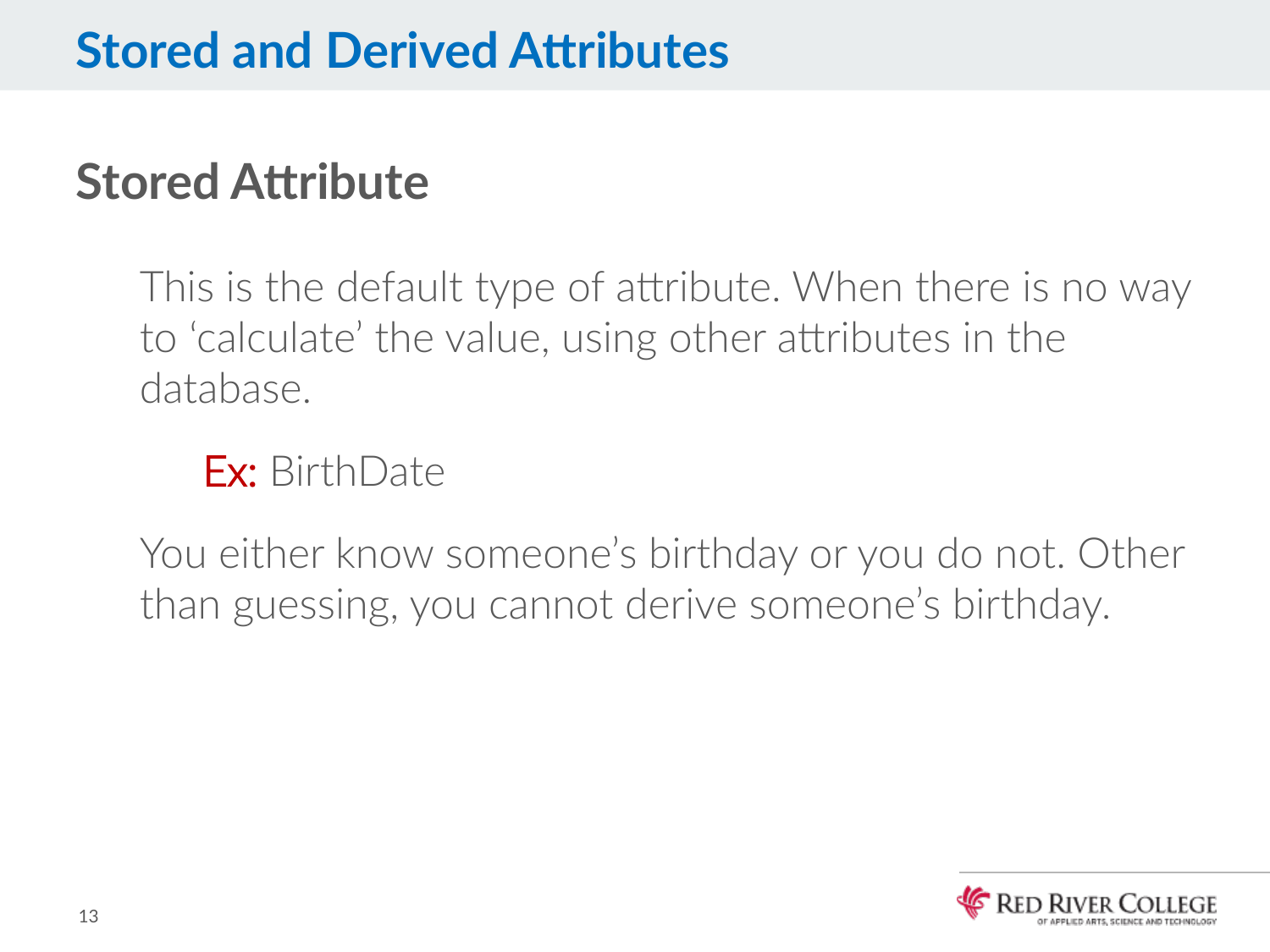

# Stored and Derived Attributes
Stored Attribute

This is the default type of attribute. When there is no way to ‘calculate’ the value, using other attributes in the database.
Ex: BirthDate
You either know someone’s birthday or you do not. Other than guessing, you cannot derive someone’s birthday.
13